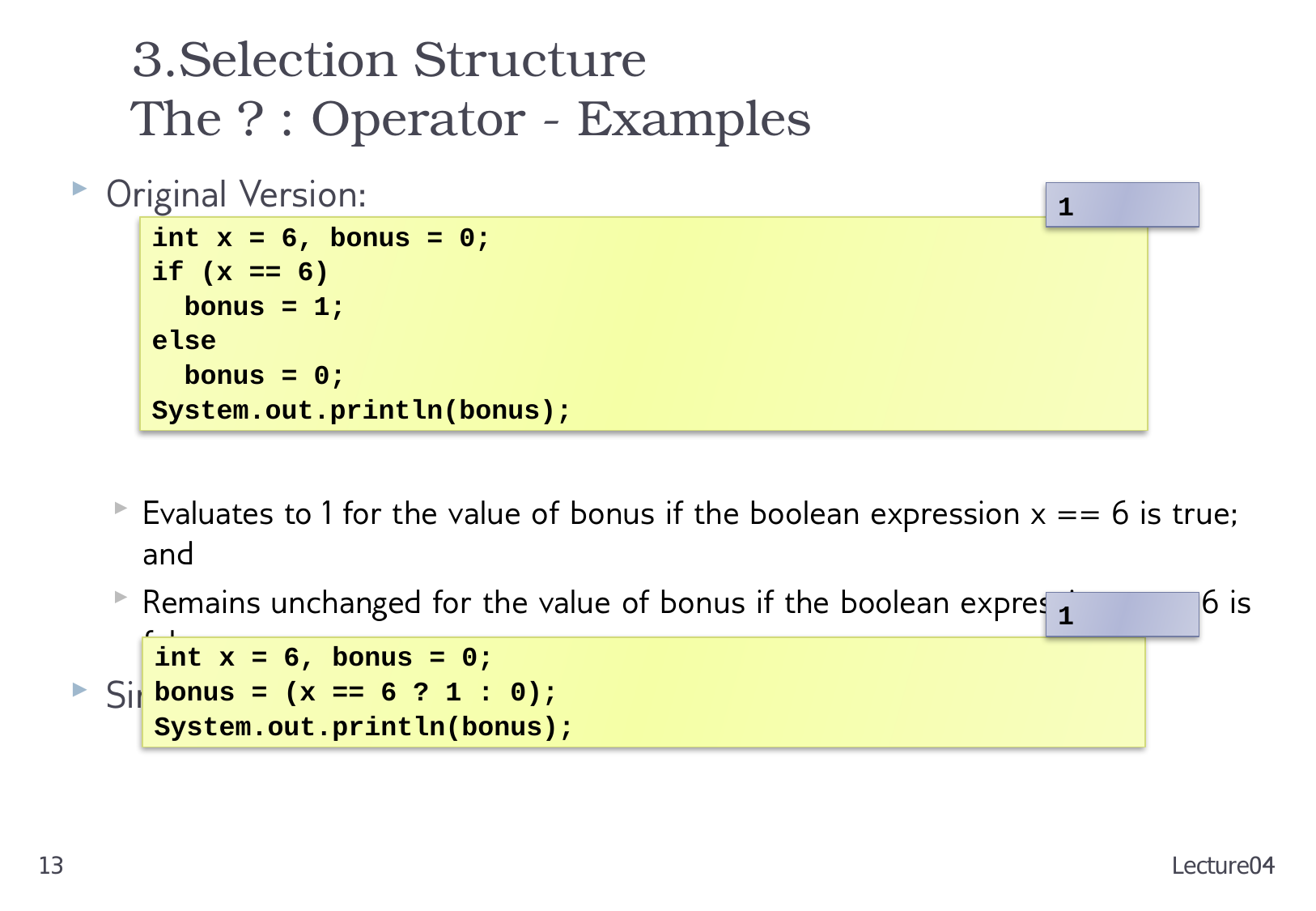

# 3.Selection Structure The ? : Operator - Examples
Original Version:

Evaluates to 1 for the value of bonus if the boolean expression x == 6 is true; and
Remains unchanged for the value of bonus if the boolean expression x == 6 is false
Simplifying If Statements:

1
int x = 6, bonus = 0;
if (x == 6)
  bonus = 1;
else
  bonus = 0;
System.out.println(bonus);
1
int x = 6, bonus = 0;
bonus = (x == 6 ? 1 : 0);
System.out.println(bonus);
13
Lecture04